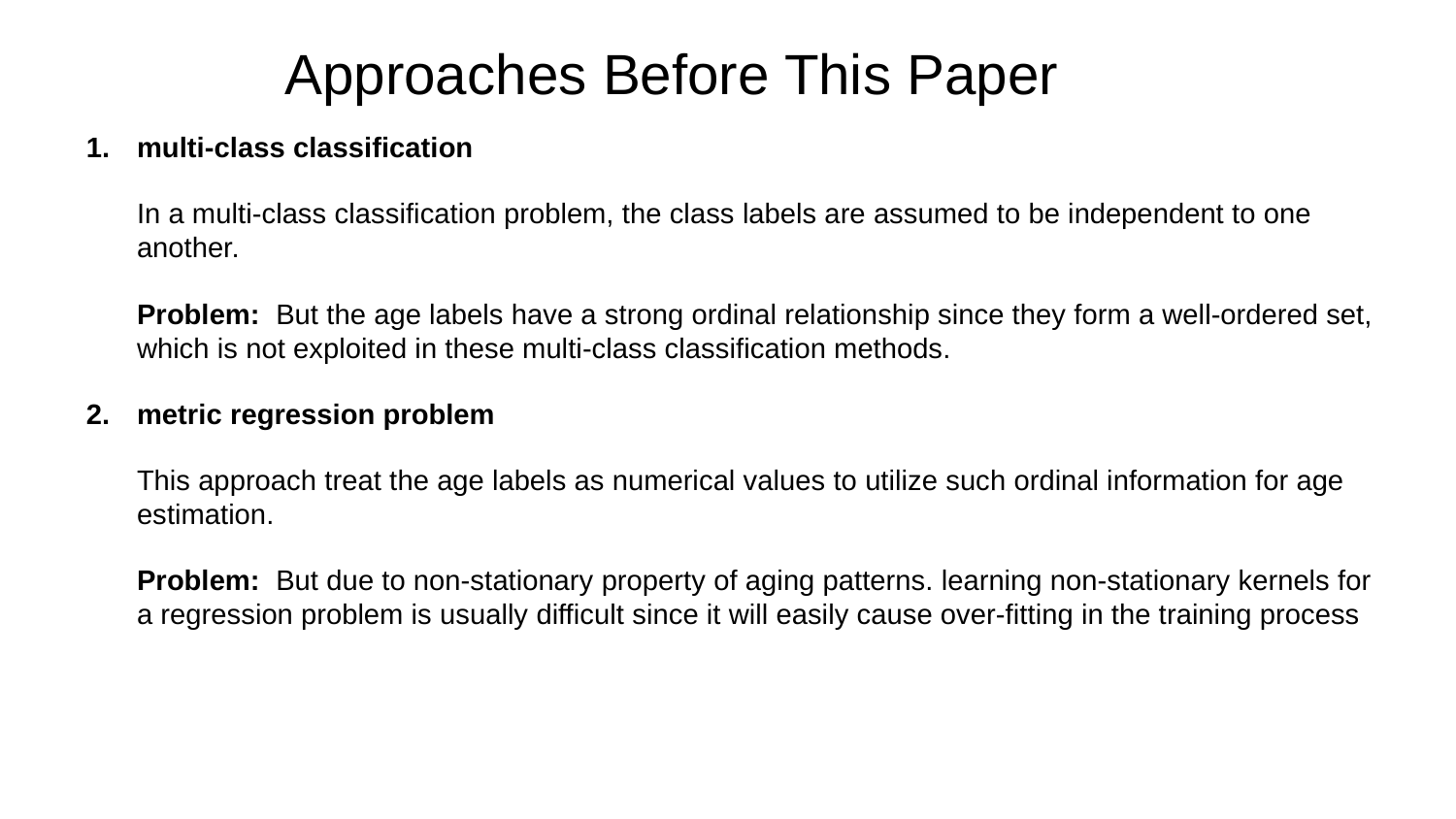

# Approaches Before This Paper
multi-class classification
In a multi-class classification problem, the class labels are assumed to be independent to one another.
Problem:  But the age labels have a strong ordinal relationship since they form a well-ordered set, which is not exploited in these multi-class classification methods.
metric regression problem
This approach treat the age labels as numerical values to utilize such ordinal information for age estimation.
Problem:  But due to non-stationary property of aging patterns. learning non-stationary kernels for a regression problem is usually difficult since it will easily cause over-fitting in the training process